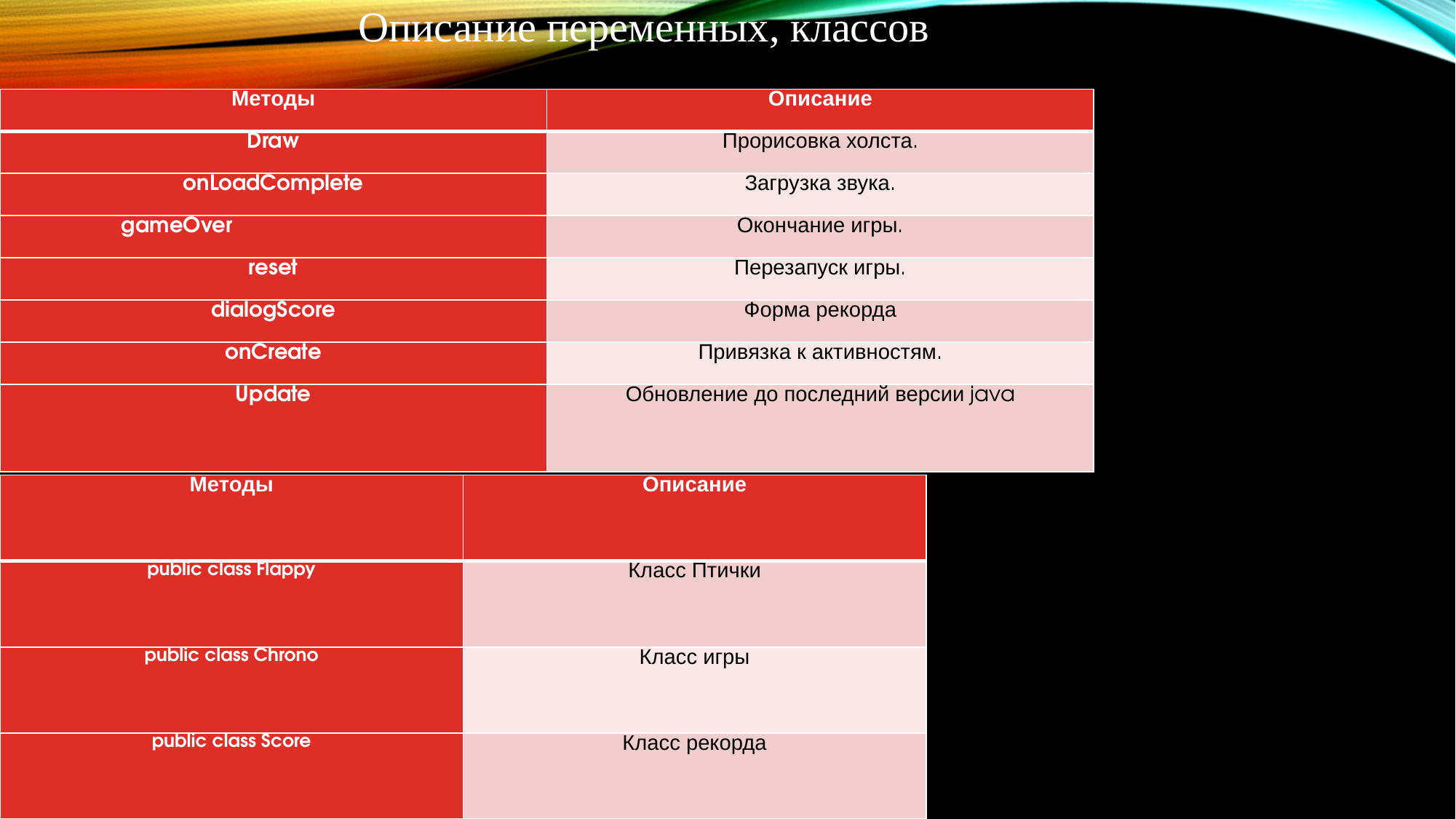

Описание переменных, классов
| Методы | Описание |
| --- | --- |
| Draw | Прорисовка холста. |
| onLoadComplete | Загрузка звука. |
| gameOver | Окончание игры. |
| reset | Перезапуск игры. |
| dialogScore | Форма рекорда |
| onCreate | Привязка к активностям. |
| Update | Обновление до последний версии java |
| Методы | Описание |
| --- | --- |
| public class Flappy | Класс Птички |
| public class Chrono | Класс игры |
| public class Score | Класс рекорда |